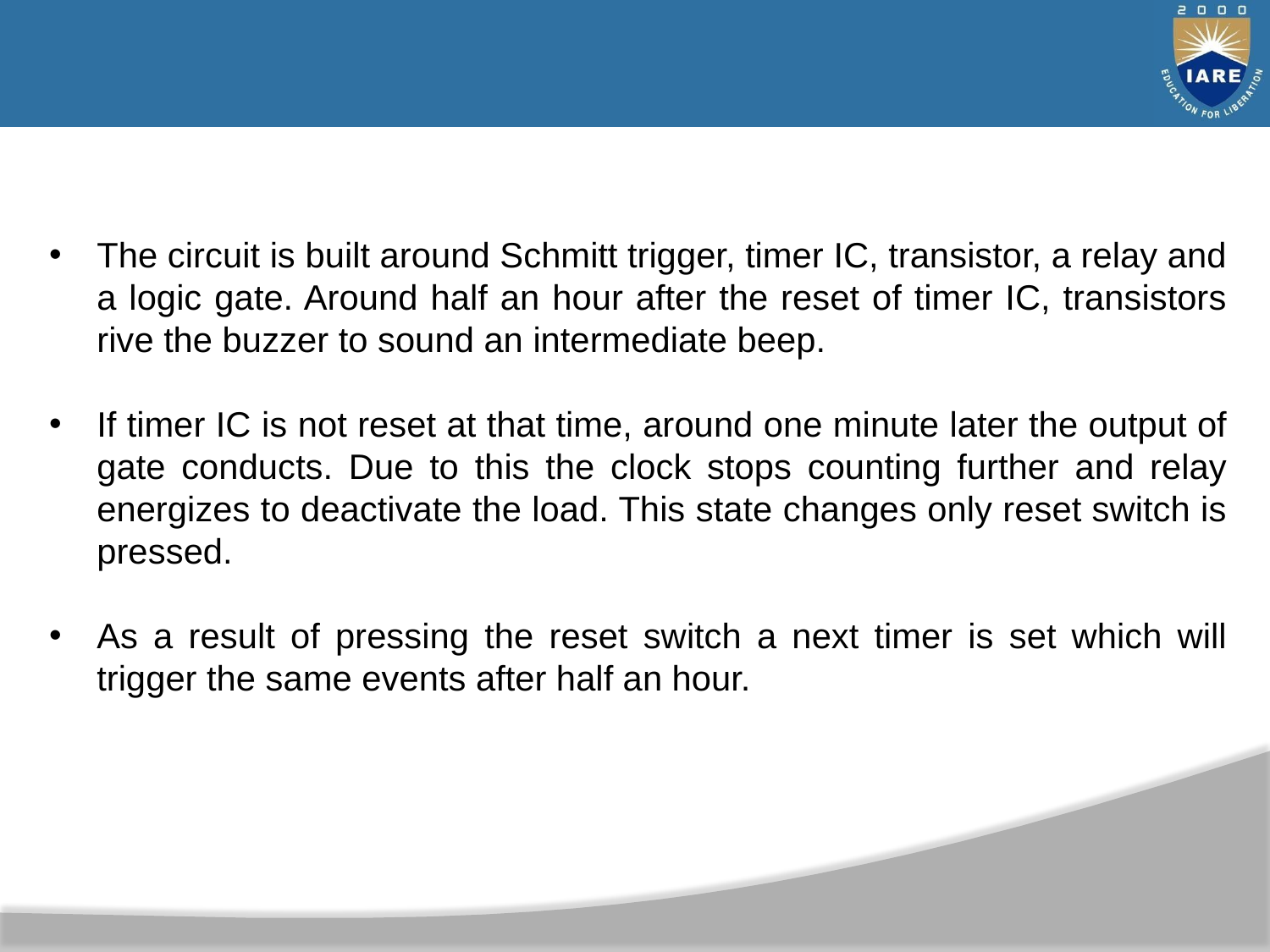

#
The circuit is built around Schmitt trigger, timer IC, transistor, a relay and a logic gate. Around half an hour after the reset of timer IC, transistors rive the buzzer to sound an intermediate beep.

If timer IC is not reset at that time, around one minute later the output of gate conducts. Due to this the clock stops counting further and relay energizes to deactivate the load. This state changes only reset switch is pressed.

As a result of pressing the reset switch a next timer is set which will trigger the same events after half an hour.